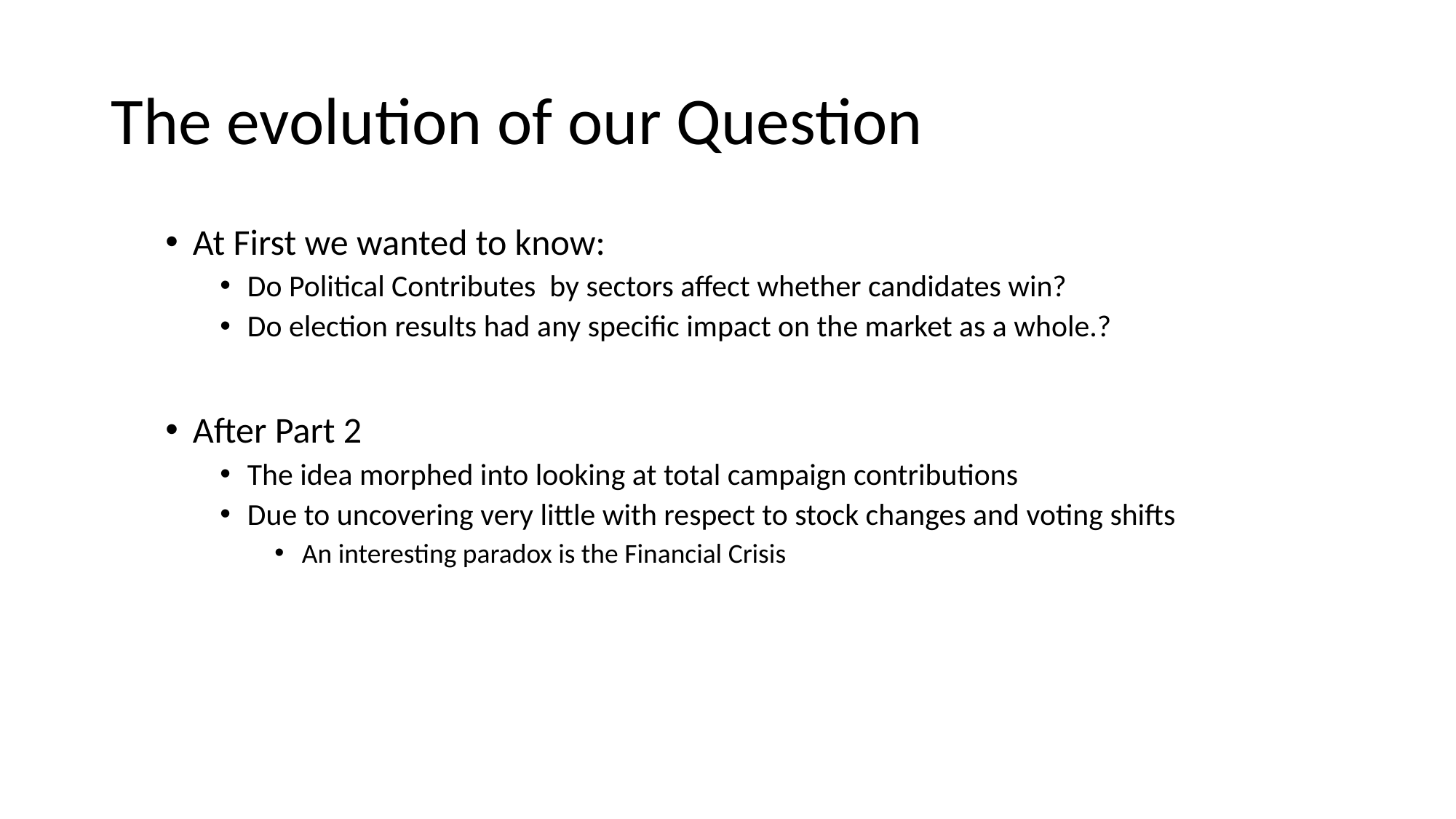

# The evolution of our Question
At First we wanted to know:
Do Political Contributes  by sectors affect whether candidates win?
Do election results had any specific impact on the market as a whole.?

After Part 2
The idea morphed into looking at total campaign contributions
Due to uncovering very little with respect to stock changes and voting shifts
An interesting paradox is the Financial Crisis